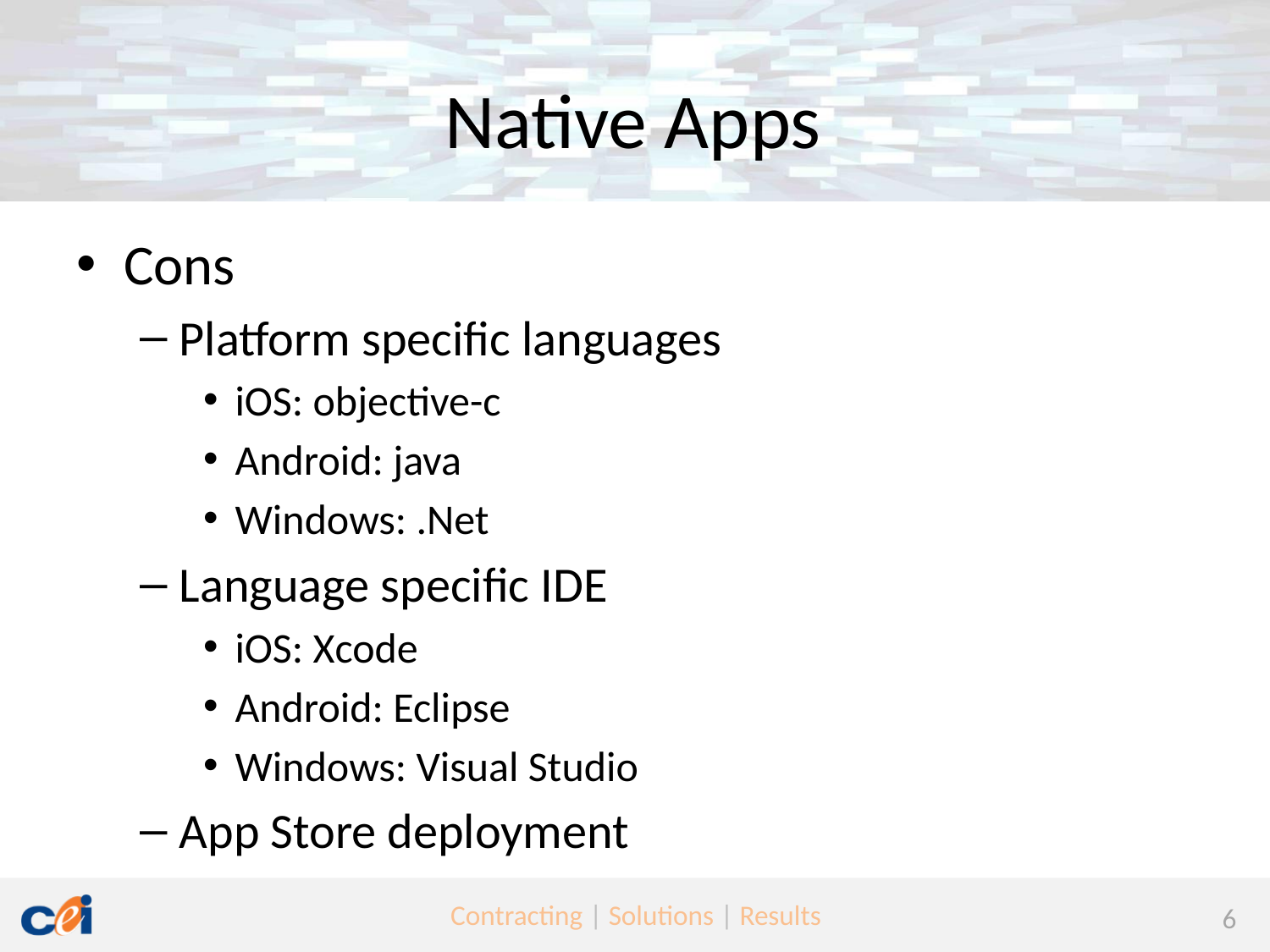

# Native Apps
Cons
Platform specific languages
iOS: objective-c
Android: java
Windows: .Net
Language specific IDE
iOS: Xcode
Android: Eclipse
Windows: Visual Studio
App Store deployment